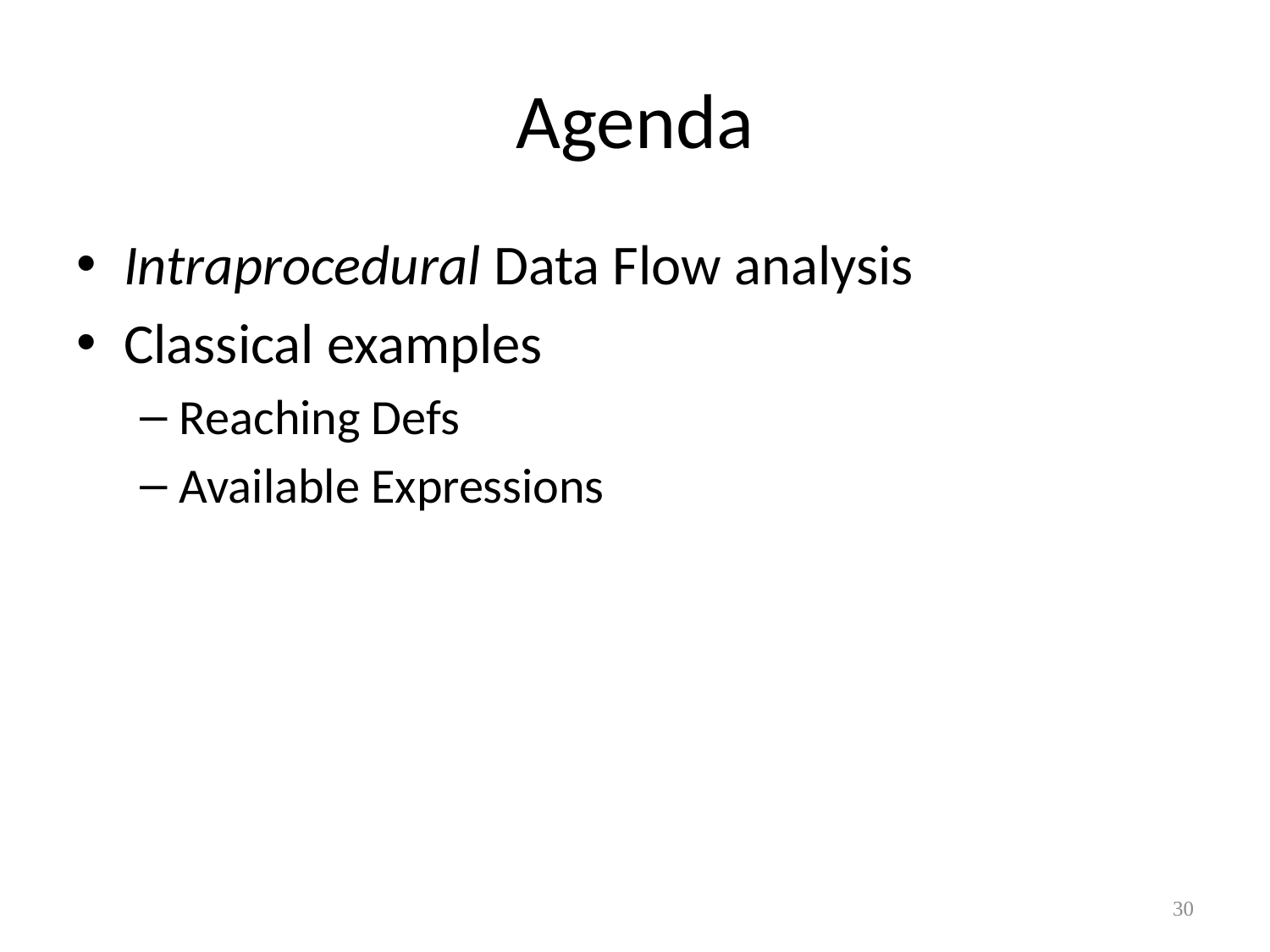

# Agenda
Intraprocedural Data Flow analysis
Classical examples
Reaching Defs
Available Expressions

30